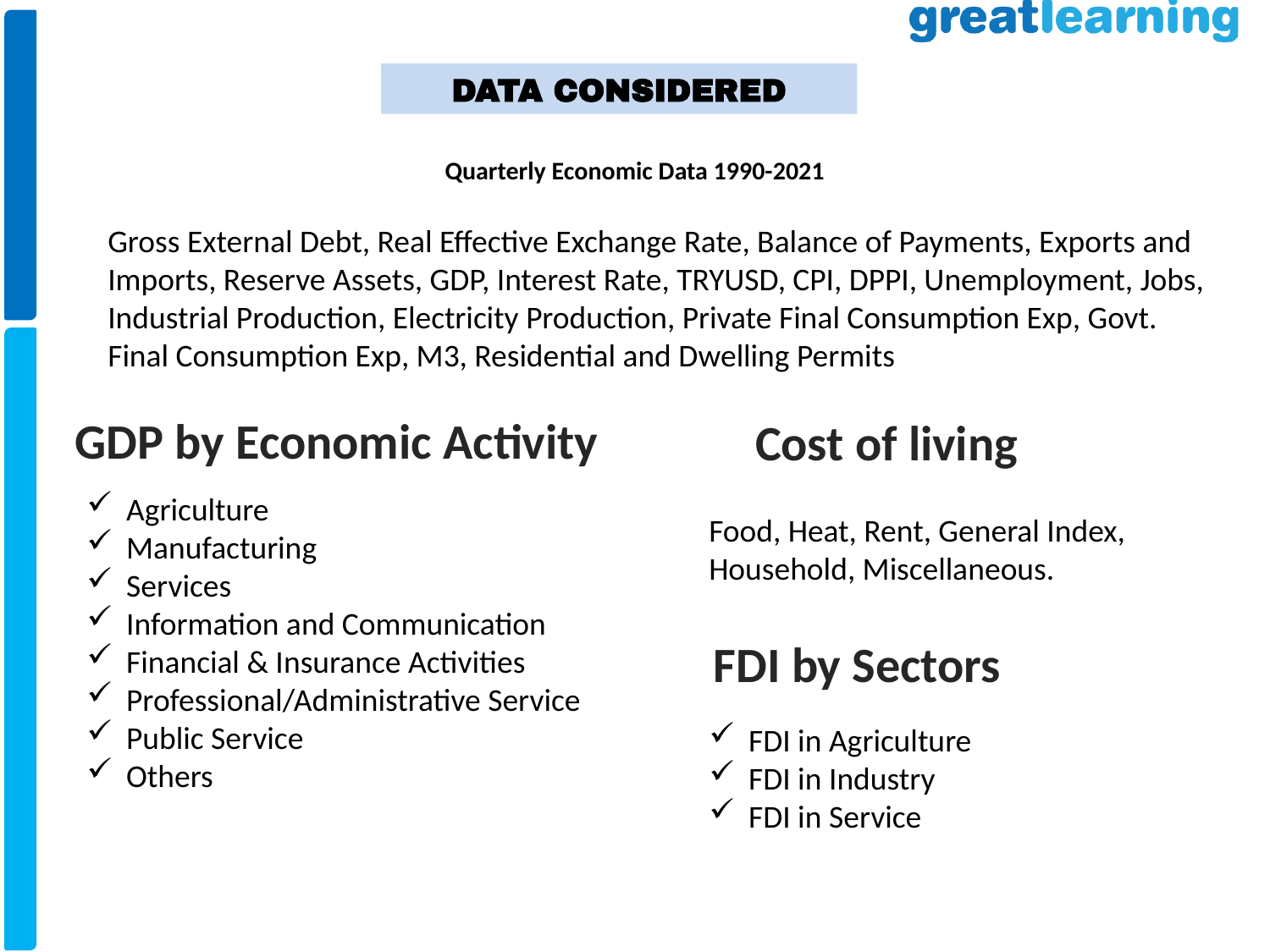

DATA CONSIDERED
# Quarterly Economic Data 1990-2021
Gross External Debt, Real Effective Exchange Rate, Balance of Payments, Exports and Imports, Reserve Assets, GDP, Interest Rate, TRYUSD, CPI, DPPI, Unemployment, Jobs, Industrial Production, Electricity Production, Private Final Consumption Exp, Govt. Final Consumption Exp, M3, Residential and Dwelling Permits
GDP by Economic Activity
Cost of living
Agriculture
Manufacturing
Services
Information and Communication
Financial & Insurance Activities
Professional/Administrative Service
Public Service
Others

Food, Heat, Rent, General Index, Household, Miscellaneous.
FDI by Sectors
FDI in Agriculture
FDI in Industry
FDI in Service